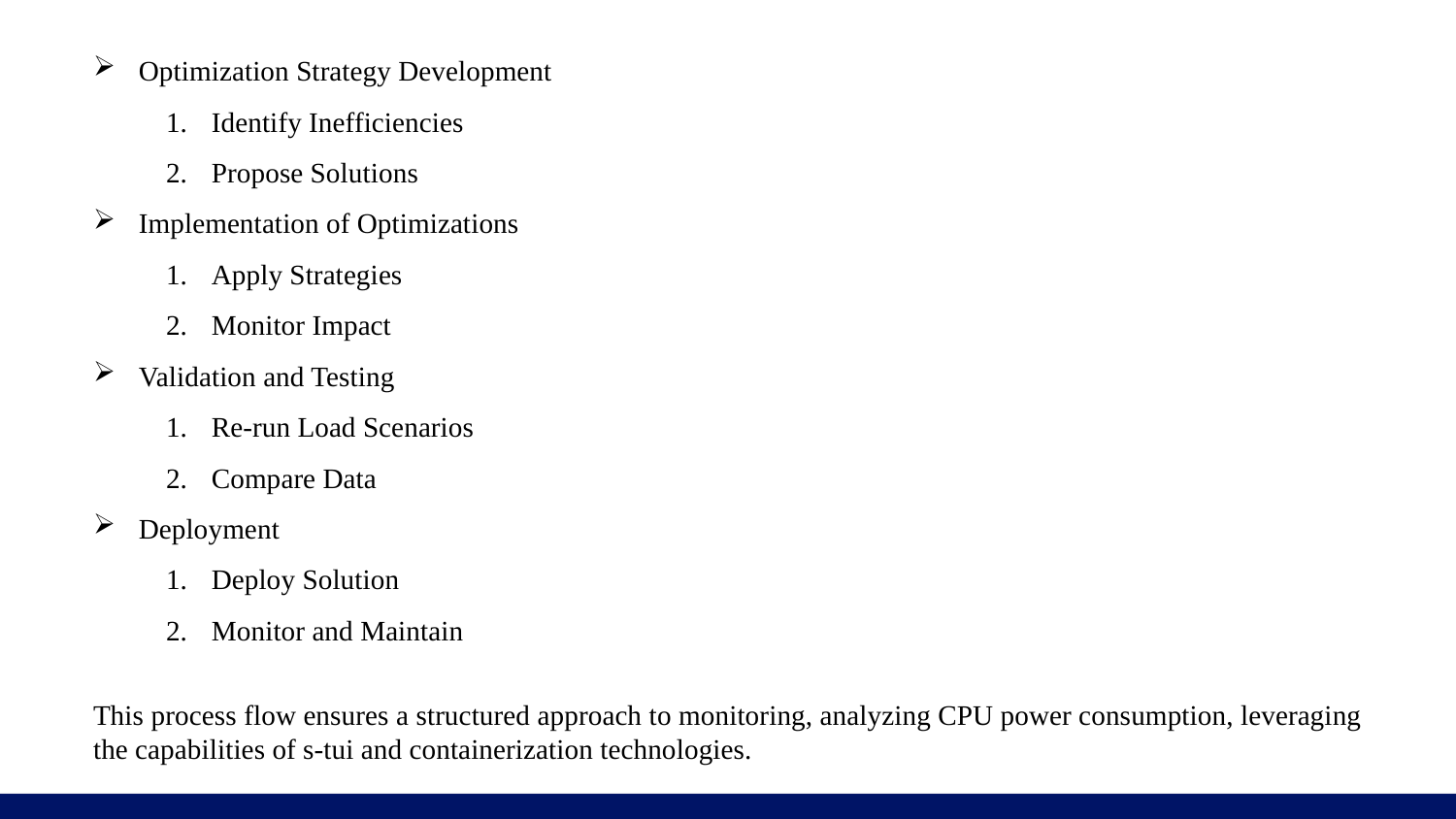

Optimization Strategy Development
Identify Inefficiencies
Propose Solutions
Implementation of Optimizations
Apply Strategies
Monitor Impact
Validation and Testing
Re-run Load Scenarios
Compare Data
Deployment
Deploy Solution
Monitor and Maintain

This process flow ensures a structured approach to monitoring, analyzing CPU power consumption, leveraging the capabilities of s-tui and containerization technologies.